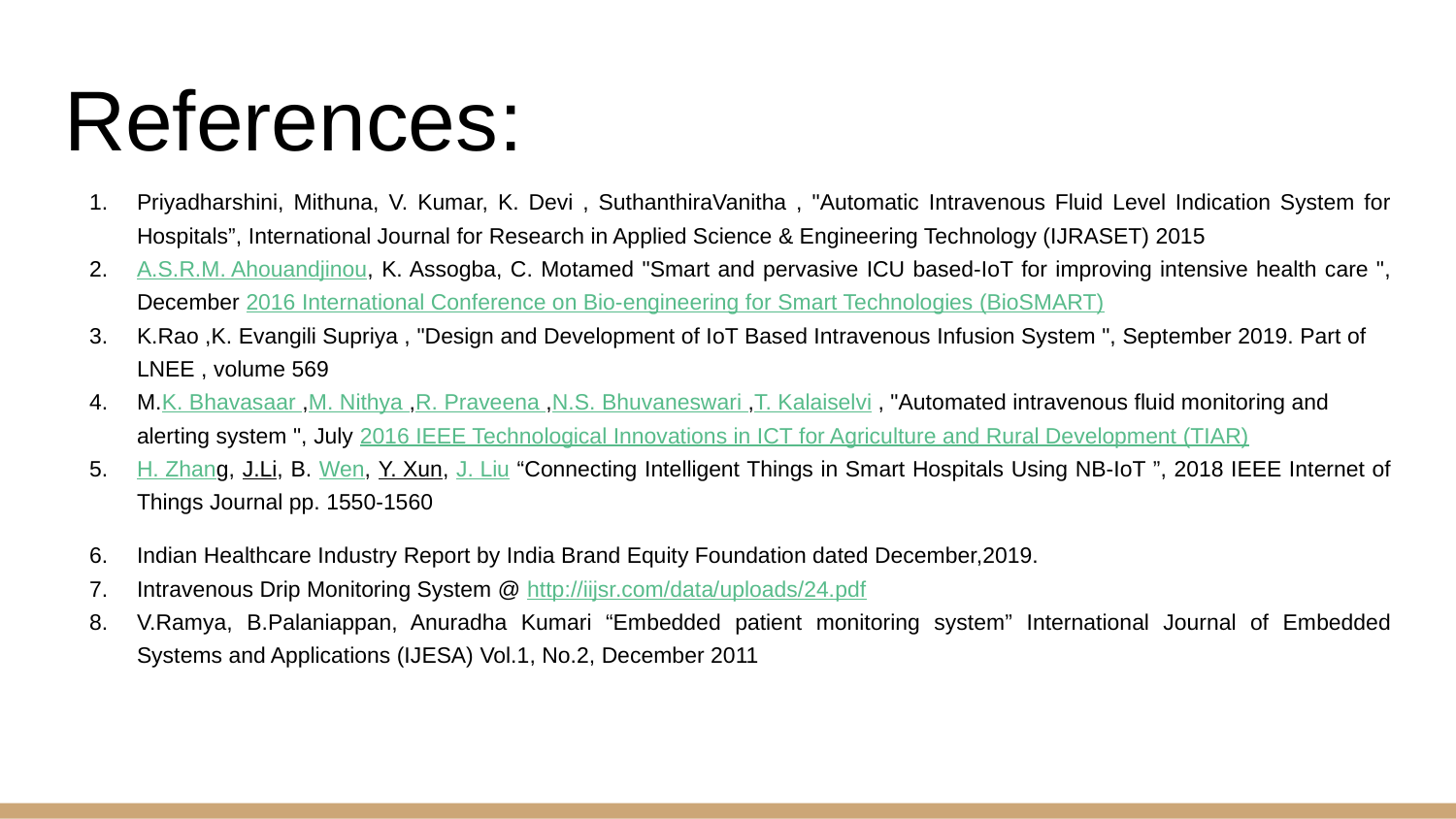

# References:
Priyadharshini, Mithuna, V. Kumar, K. Devi , SuthanthiraVanitha , "Automatic Intravenous Fluid Level Indication System for Hospitals”, International Journal for Research in Applied Science & Engineering Technology (IJRASET) 2015
A.S.R.M. Ahouandjinou, K. Assogba, C. Motamed "Smart and pervasive ICU based-IoT for improving intensive health care ", December 2016 International Conference on Bio-engineering for Smart Technologies (BioSMART)
K.Rao ,K. Evangili Supriya , "Design and Development of IoT Based Intravenous Infusion System ", September 2019. Part of LNEE , volume 569
M.K. Bhavasaar ,M. Nithya ,R. Praveena ,N.S. Bhuvaneswari ,T. Kalaiselvi , "Automated intravenous fluid monitoring and alerting system ", July 2016 IEEE Technological Innovations in ICT for Agriculture and Rural Development (TIAR)
H. Zhang, J.Li, B. Wen, Y. Xun, J. Liu “Connecting Intelligent Things in Smart Hospitals Using NB-IoT ”, 2018 IEEE Internet of Things Journal pp. 1550-1560
Indian Healthcare Industry Report by India Brand Equity Foundation dated December,2019.
Intravenous Drip Monitoring System @ http://iijsr.com/data/uploads/24.pdf
V.Ramya, B.Palaniappan, Anuradha Kumari “Embedded patient monitoring system” International Journal of Embedded Systems and Applications (IJESA) Vol.1, No.2, December 2011